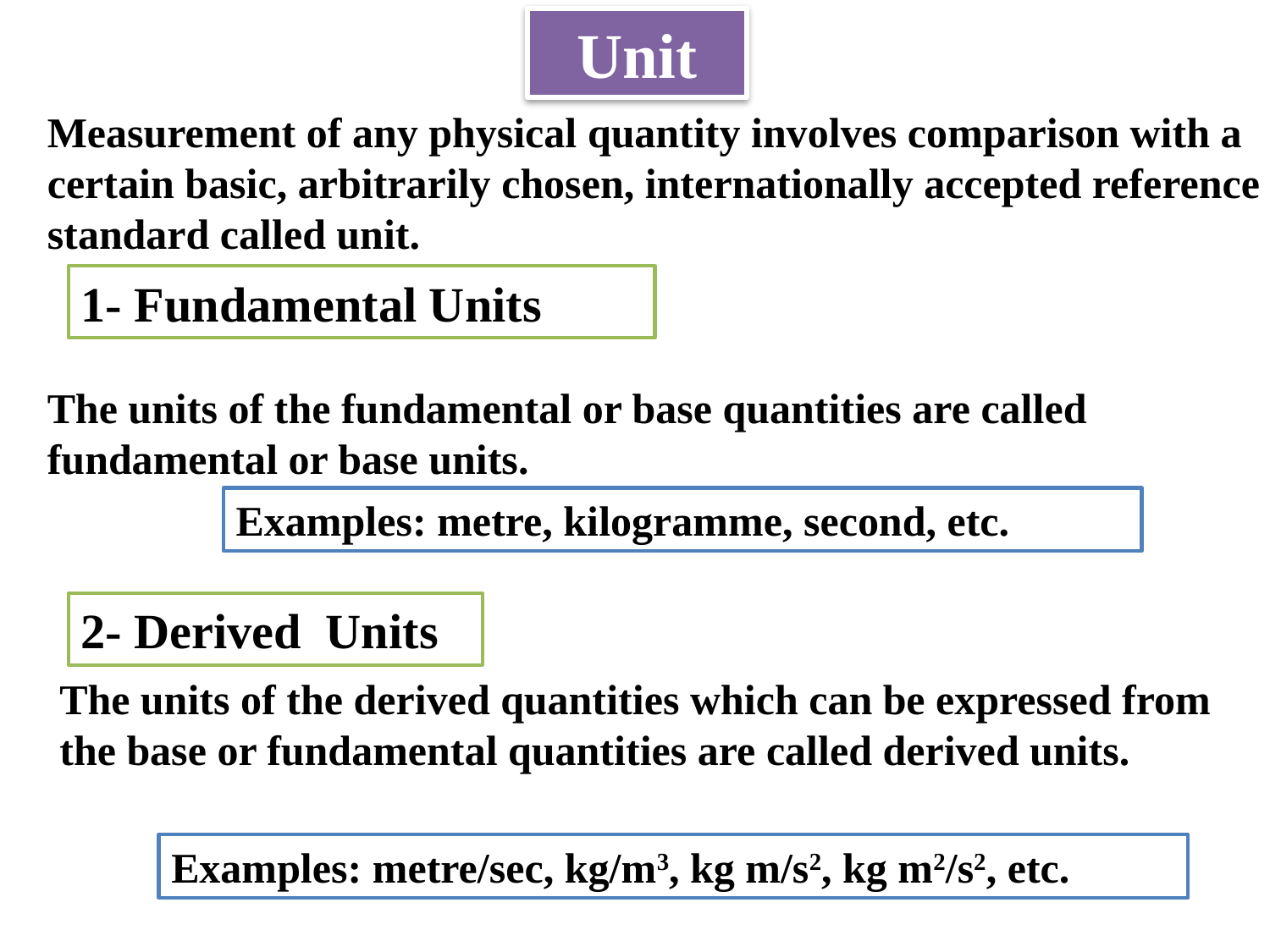

Unit
Measurement of any physical quantity involves comparison with a certain basic, arbitrarily chosen, internationally accepted reference standard called unit.
1- Fundamental Units
The units of the fundamental or base quantities are called fundamental or base units.
Examples: metre, kilogramme, second, etc.
2- Derived  Units
The units of the derived quantities which can be expressed from the base or fundamental quantities are called derived units.
Examples: metre/sec, kg/m3, kg m/s2, kg m2/s2, etc.